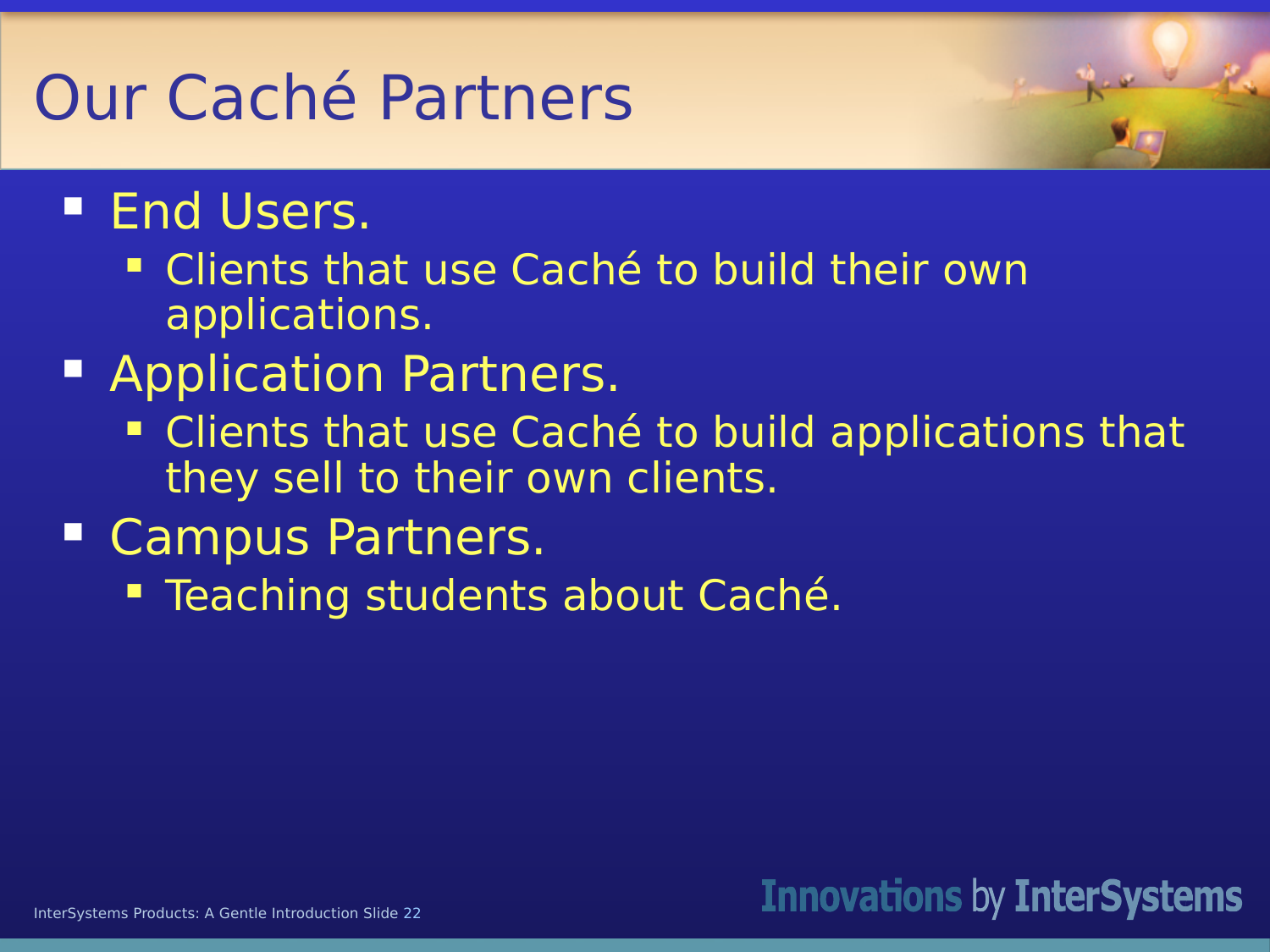

# Our Caché Partners
End Users.
Clients that use Caché to build their own applications.
Application Partners.
Clients that use Caché to build applications that they sell to their own clients.
Campus Partners.
Teaching students about Caché.